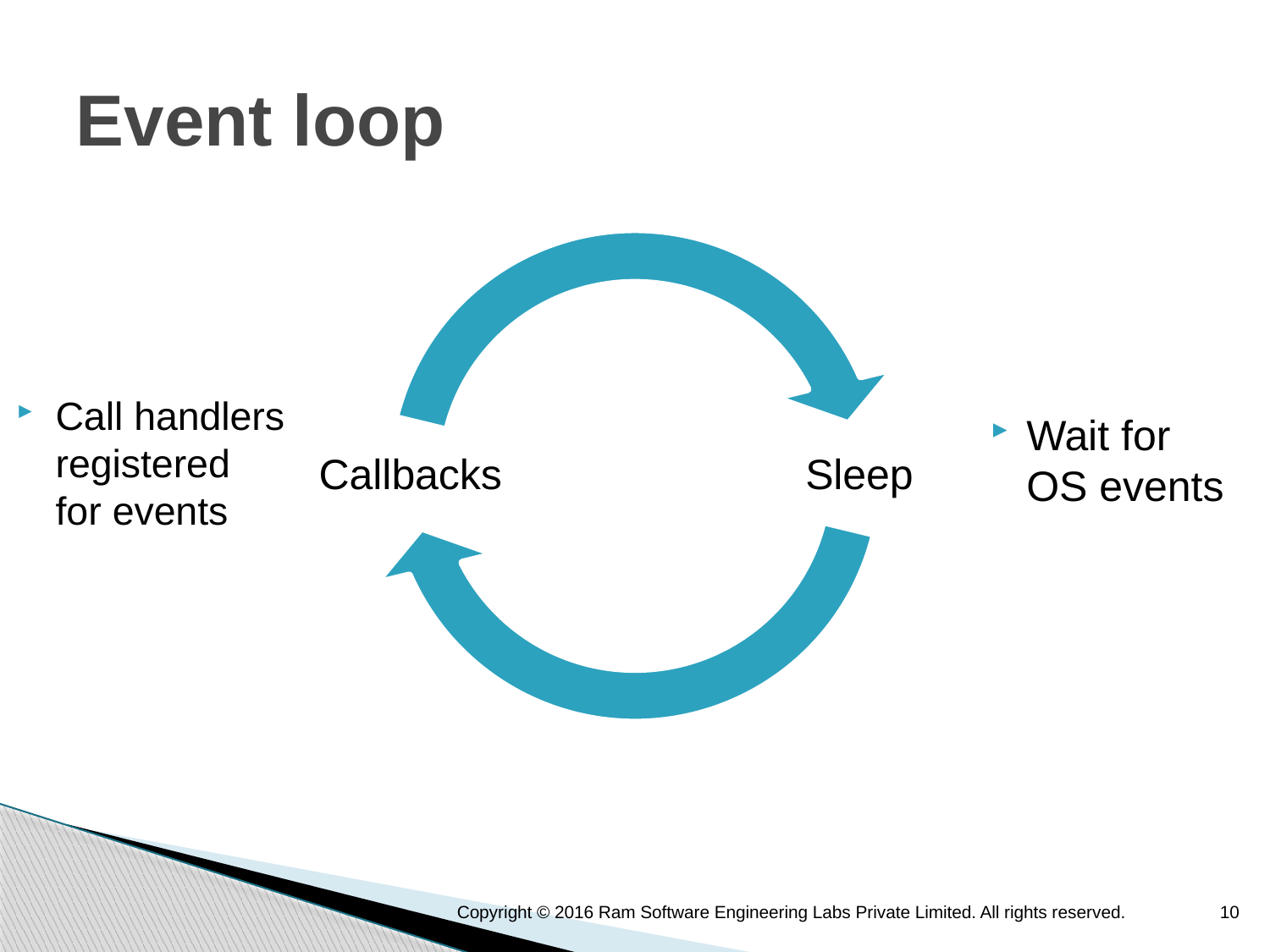

# Event loop
Sleep
Callbacks
Call handlers registered for events

Wait for OS events

Copyright © 2016 Ram Software Engineering Labs Private Limited. All rights reserved.
10